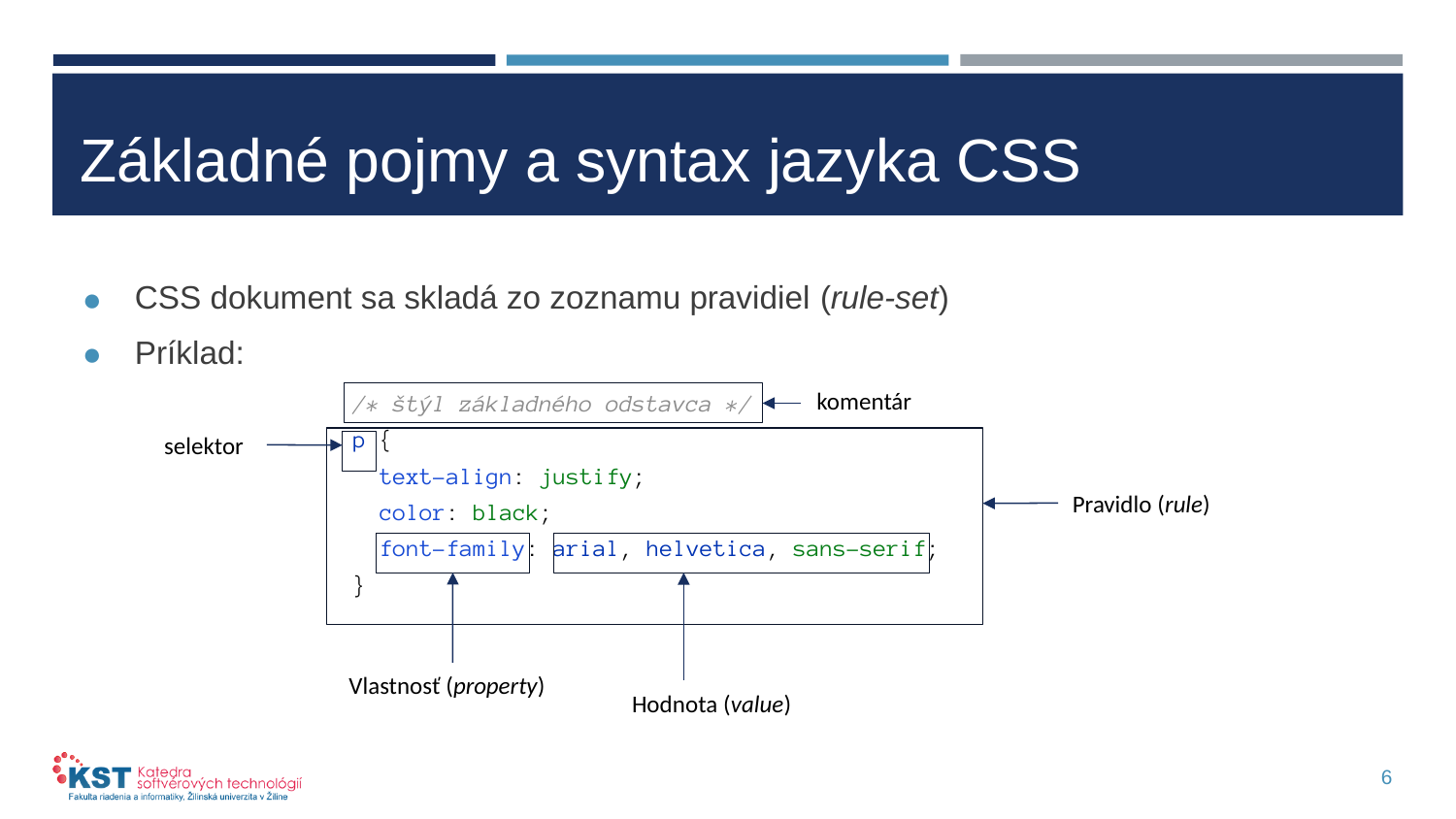

# Základné pojmy a syntax jazyka CSS
CSS dokument sa skladá zo zoznamu pravidiel (rule-set)
Príklad:
     		/* štýl základného odstavca */
		p {
		  text-align: justify;
 		  color: black;
		  font-family: arial, helvetica, sans-serif;
		}
komentár

selektor

Pravidlo (rule)

Vlastnosť (property)
Hodnota (value)
6